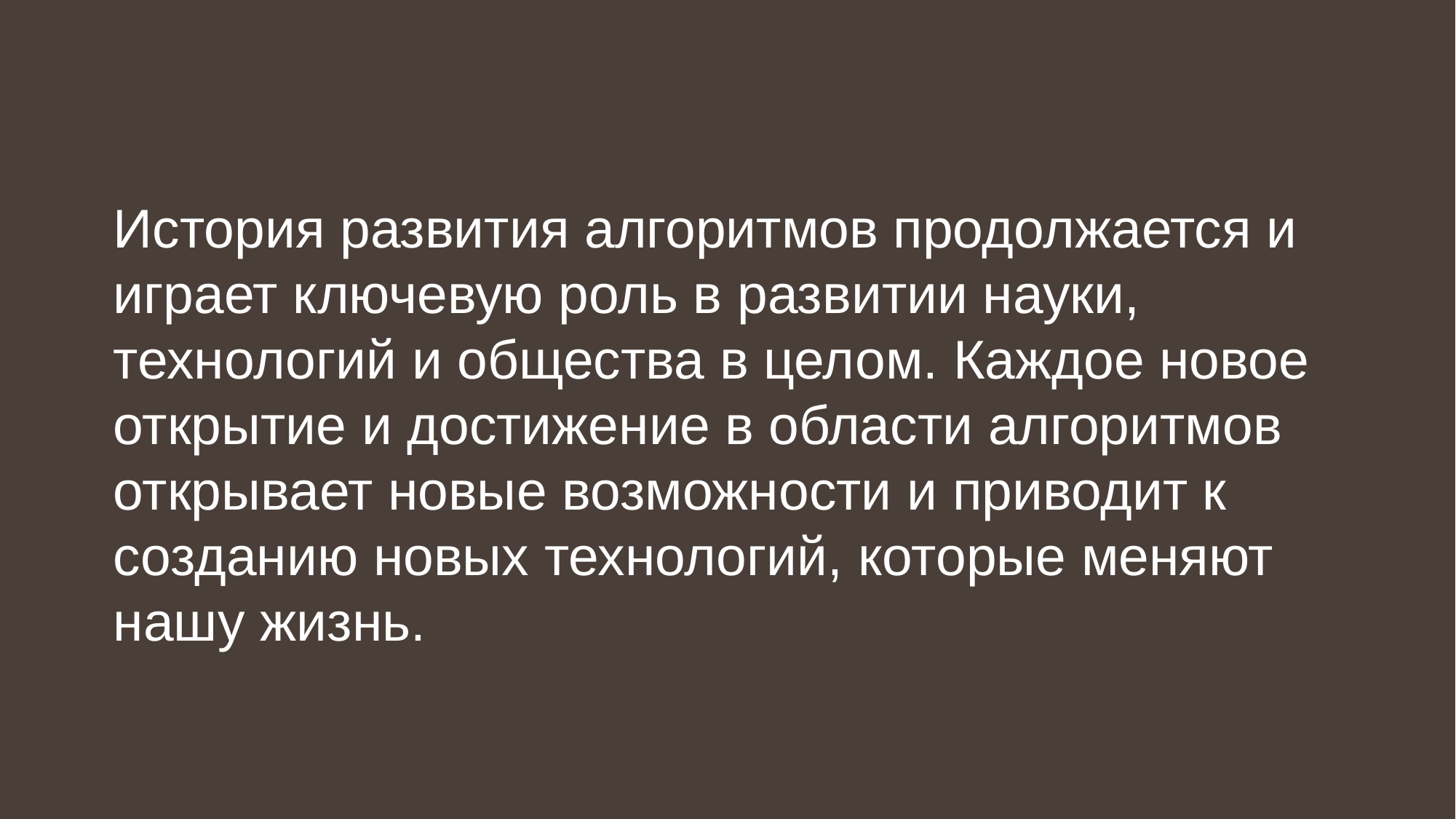

История развития алгоритмов продолжается и играет ключевую роль в развитии науки, технологий и общества в целом. Каждое новое открытие и достижение в области алгоритмов открывает новые возможности и приводит к созданию новых технологий, которые меняют нашу жизнь.